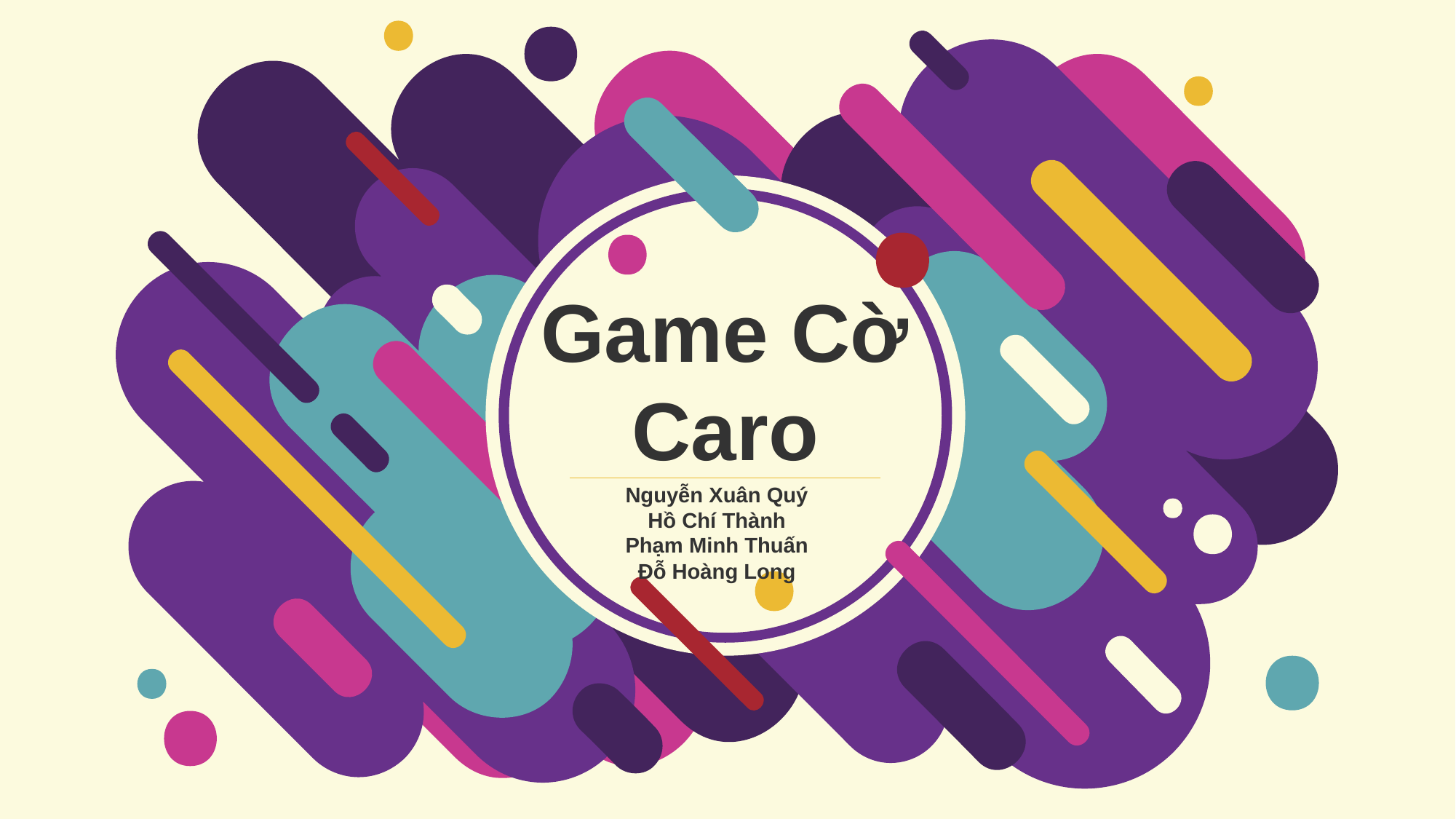

Game Cờ
    Caro

Nguyễn Xuân Quý
Hồ Chí Thành
Phạm Minh Thuấn
Đỗ Hoàng Long